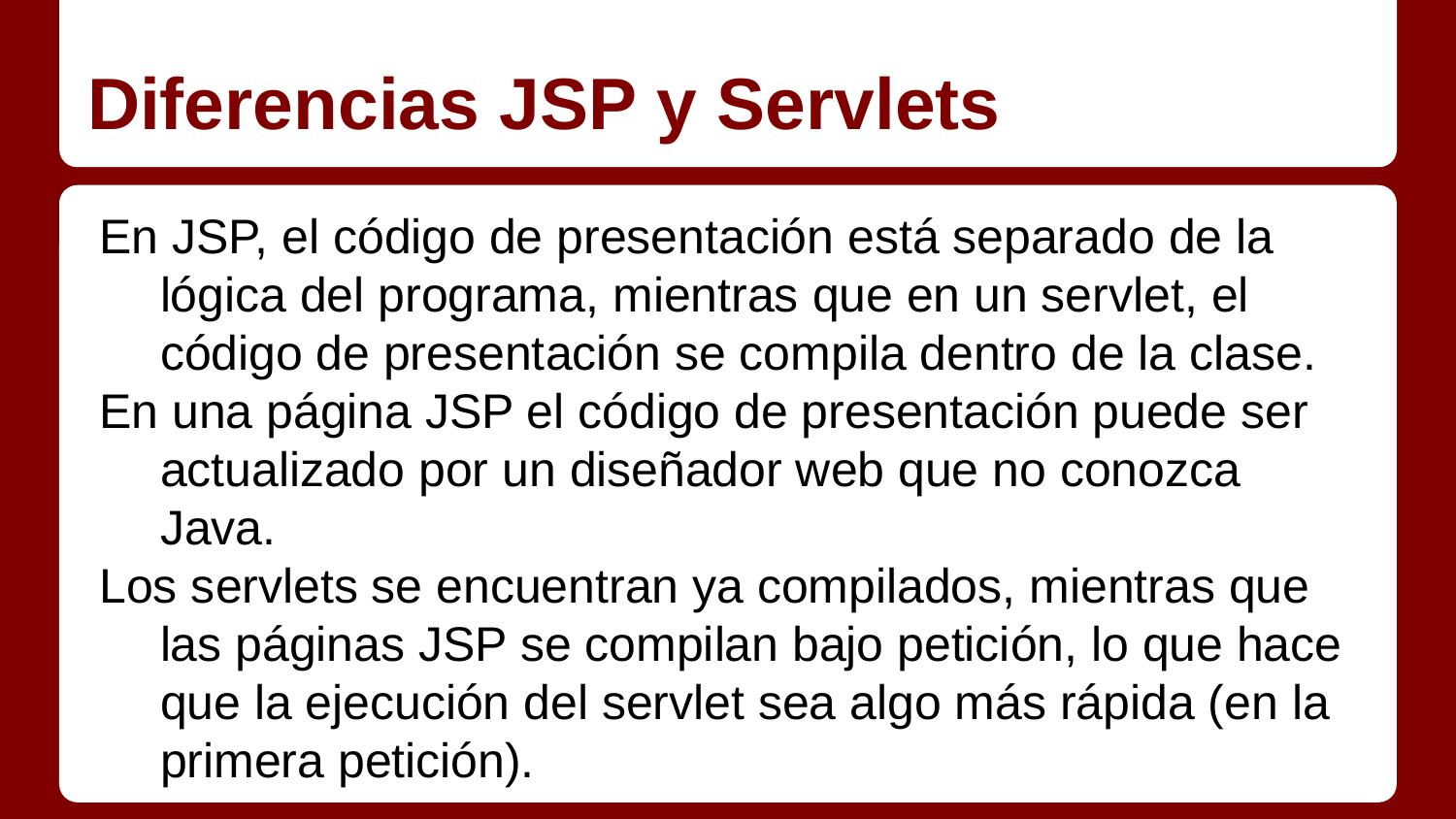

# Diferencias JSP y Servlets
En JSP, el código de presentación está separado de la lógica del programa, mientras que en un servlet, el código de presentación se compila dentro de la clase.
En una página JSP el código de presentación puede ser actualizado por un diseñador web que no conozca Java.
Los servlets se encuentran ya compilados, mientras que las páginas JSP se compilan bajo petición, lo que hace que la ejecución del servlet sea algo más rápida (en la primera petición).